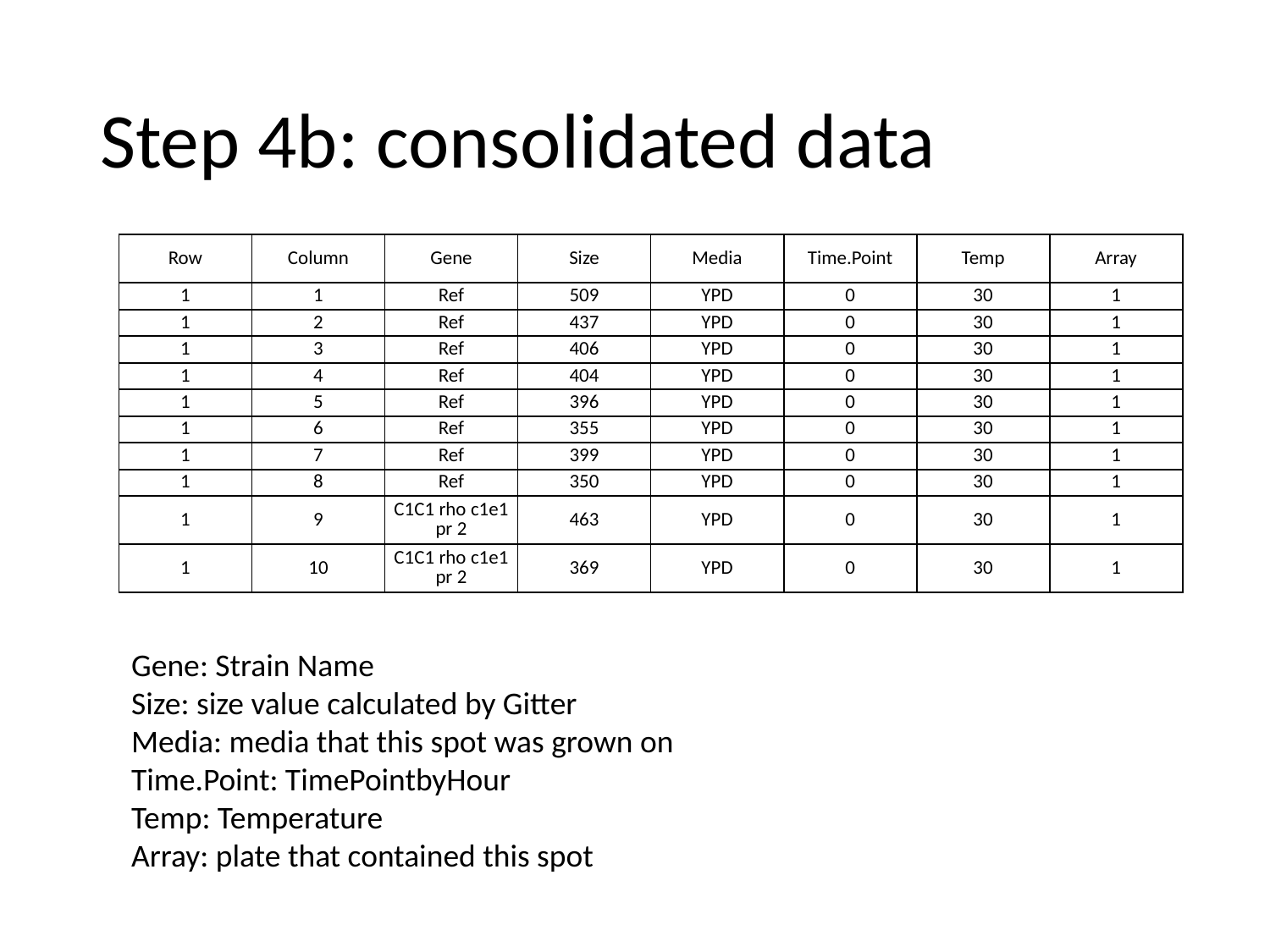

# Step 4b: consolidated data
| Row | Column | Gene | Size | Media | Time.Point | Temp | Array |
| --- | --- | --- | --- | --- | --- | --- | --- |
| 1 | 1 | Ref | 509 | YPD | 0 | 30 | 1 |
| 1 | 2 | Ref | 437 | YPD | 0 | 30 | 1 |
| 1 | 3 | Ref | 406 | YPD | 0 | 30 | 1 |
| 1 | 4 | Ref | 404 | YPD | 0 | 30 | 1 |
| 1 | 5 | Ref | 396 | YPD | 0 | 30 | 1 |
| 1 | 6 | Ref | 355 | YPD | 0 | 30 | 1 |
| 1 | 7 | Ref | 399 | YPD | 0 | 30 | 1 |
| 1 | 8 | Ref | 350 | YPD | 0 | 30 | 1 |
| 1 | 9 | C1C1 rho c1e1 pr 2 | 463 | YPD | 0 | 30 | 1 |
| 1 | 10 | C1C1 rho c1e1 pr 2 | 369 | YPD | 0 | 30 | 1 |
Gene: Strain Name
Size: size value calculated by Gitter
Media: media that this spot was grown on
Time.Point: TimePointbyHour
Temp: Temperature
Array: plate that contained this spot